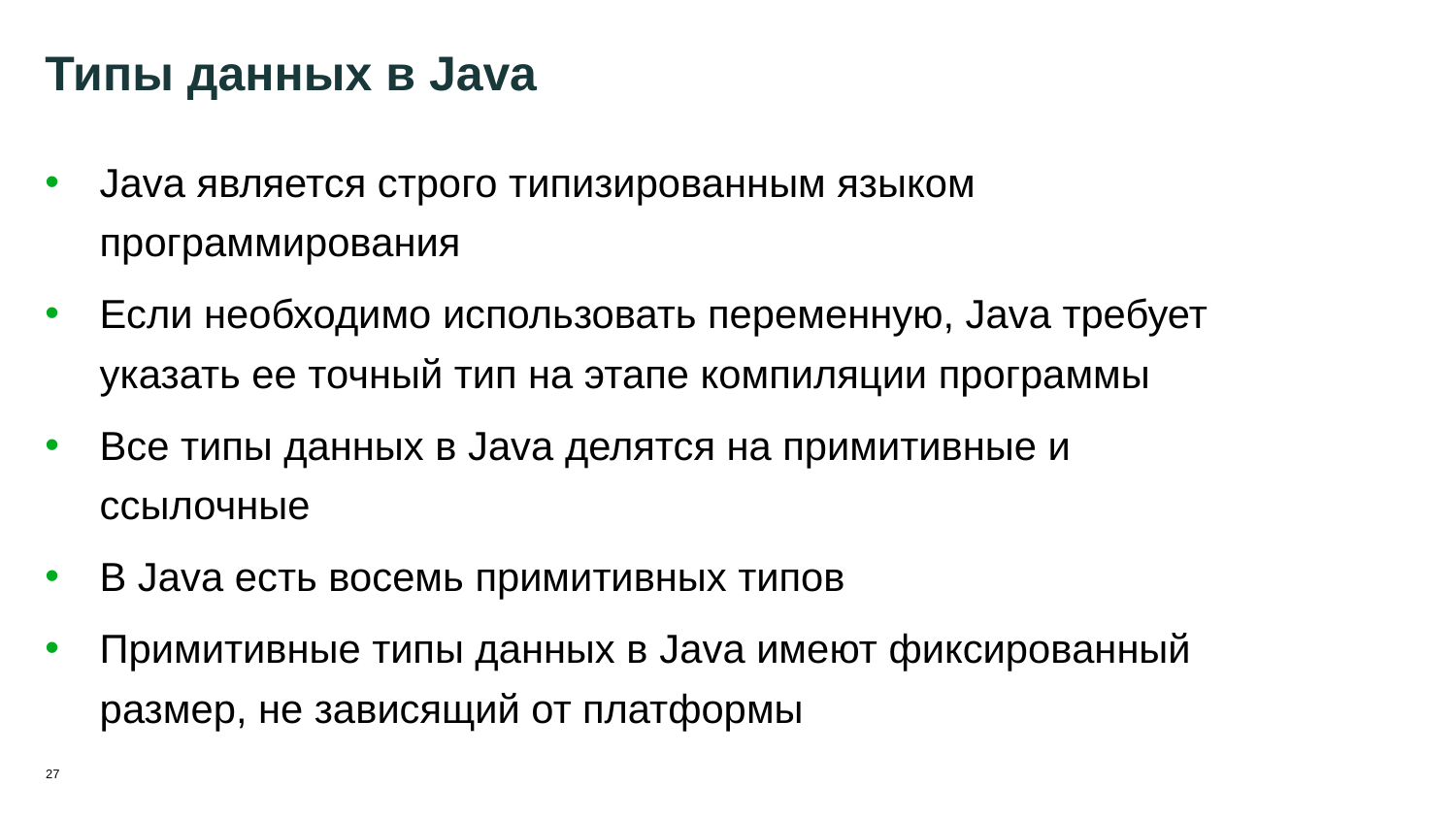

27
# Типы данных в Java
Java является строго типизированным языком программирования
Если необходимо использовать переменную, Java требует указать ее точный тип на этапе компиляции программы
Все типы данных в Java делятся на примитивные и ссылочные
В Java есть восемь примитивных типов
Примитивные типы данных в Java имеют фиксированный размер, не зависящий от платформы